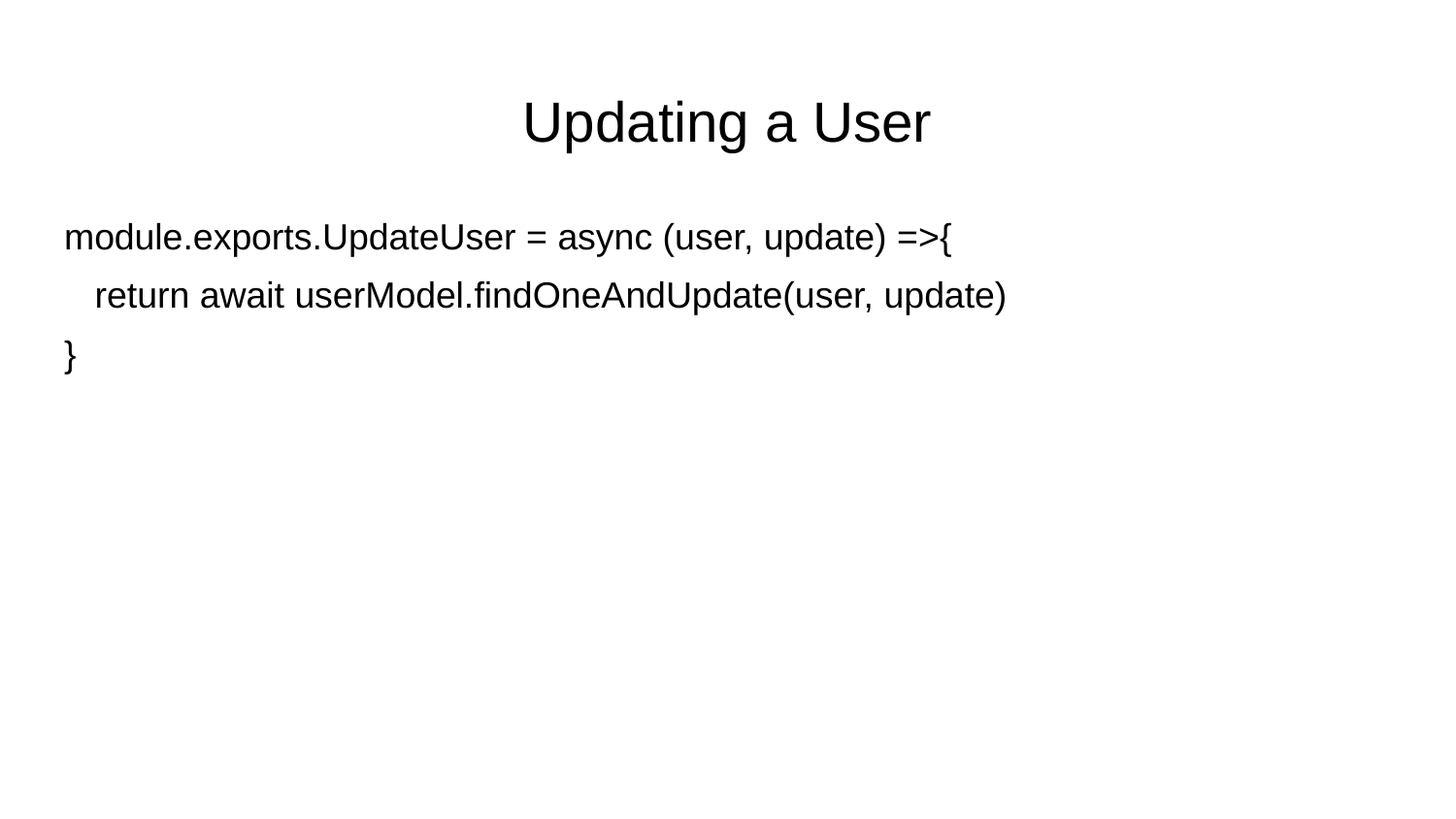

# Updating a User
module.exports.UpdateUser = async (user, update) =>{
   return await userModel.findOneAndUpdate(user, update)
}